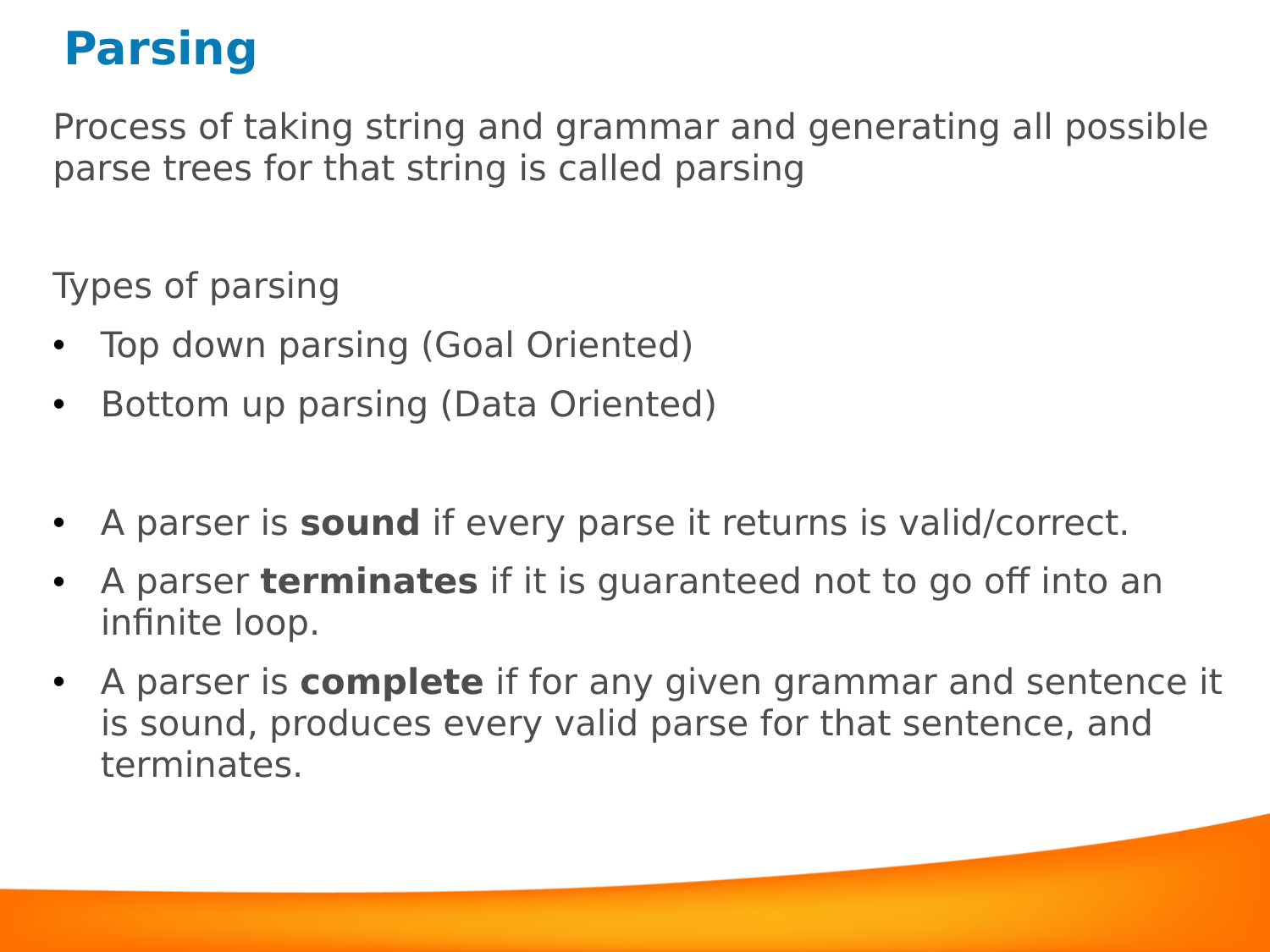

# Parsing
Process of taking string and grammar and generating all possible parse trees for that string is called parsing

Types of parsing
Top down parsing (Goal Oriented)
Bottom up parsing (Data Oriented)

A parser is sound if every parse it returns is valid/correct.
A parser terminates if it is guaranteed not to go off into an infinite loop.
A parser is complete if for any given grammar and sentence it is sound, produces every valid parse for that sentence, and terminates.